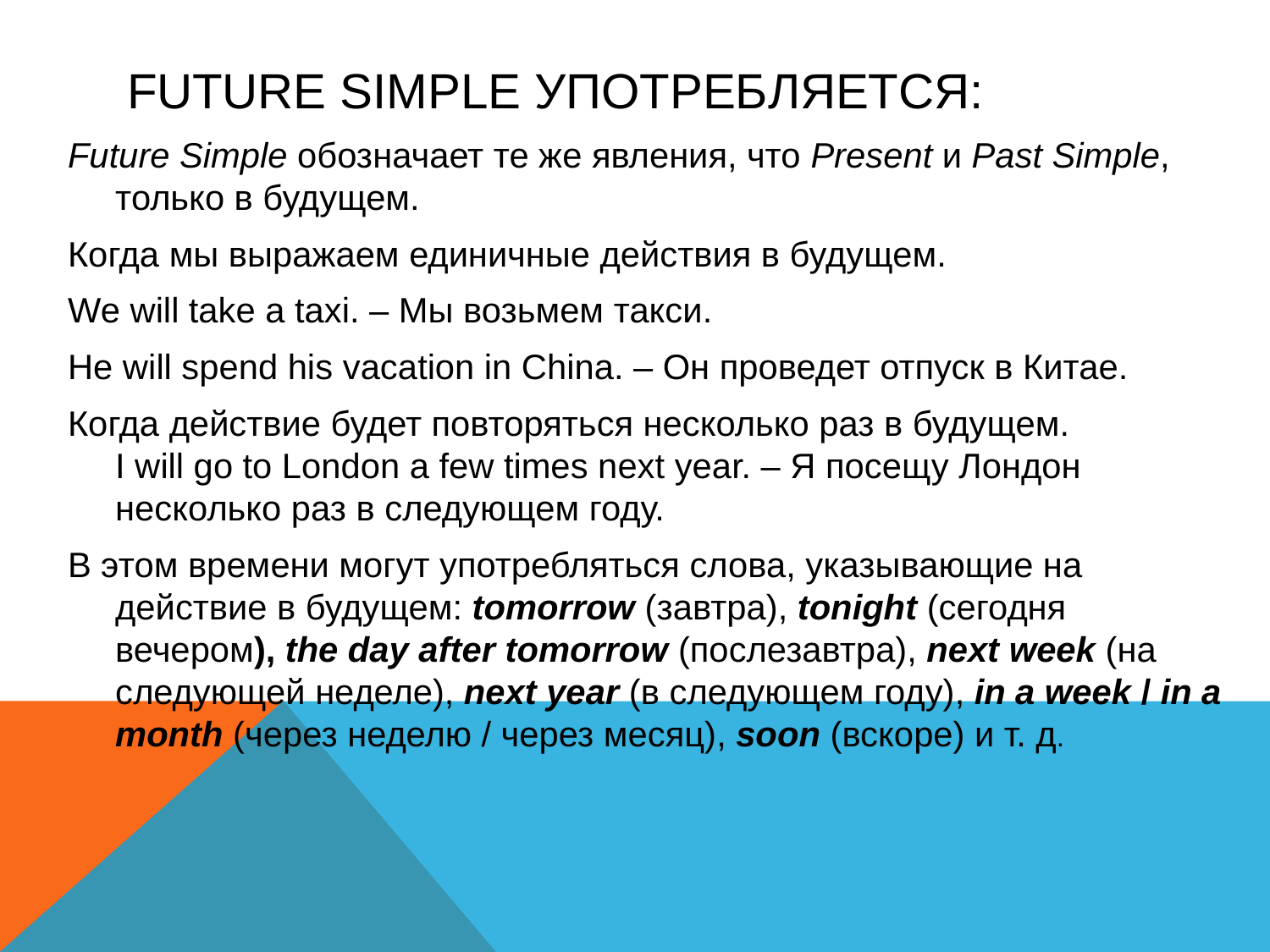

# Future simple употребляется:
Future Simple обозначает те же явления, что Present и Past Simple, только в будущем.
Когда мы выражаем единичные действия в будущем.
We will take a taxi. – Мы возьмем такси.
He will spend his vacation in China. – Он проведет отпуск в Китае.
Когда действие будет повторяться несколько раз в будущем.
I will go to London a few times next year. – Я посещу Лондон несколько раз в следующем году.
В этом времени могут употребляться слова, указывающие на действие в будущем: tomorrow (завтра), tonight (сегодня вечером), the day after tomorrow (послезавтра), next week (на следующей неделе), next year (в следующем году), in a week / in a month (через неделю / через месяц), soon (вскоре) и т. д.